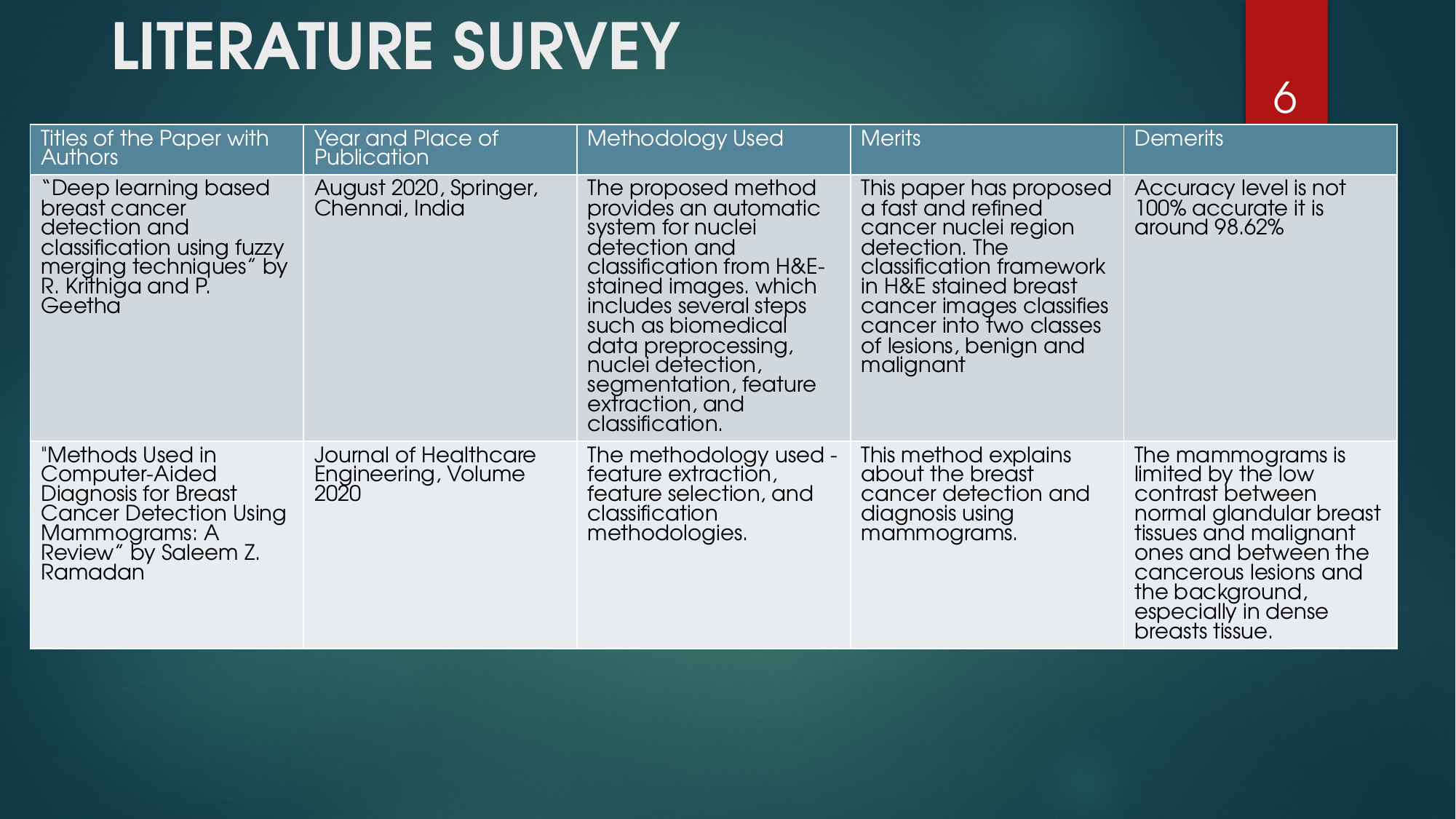

# LITERATURE SURVEY
6
| Titles of the Paper with Authors | Year and Place of Publication | Methodology Used | Merits | Demerits |
| --- | --- | --- | --- | --- |
| “Deep learning based breast cancer detection and classification using fuzzy merging techniques” by R. Krithiga and P. Geetha | August 2020, Springer, Chennai, India | The proposed method provides an automatic system for nuclei detection and classification from H&E-stained images. which includes several steps such as biomedical data preprocessing, nuclei detection, segmentation, feature extraction, and classification. | This paper has proposed a fast and refined cancer nuclei region detection. The classification framework in H&E stained breast cancer images classifies cancer into two classes of lesions, benign and malignant | Accuracy level is not 100% accurate it is around 98.62% |
| "Methods Used in Computer-Aided Diagnosis for Breast Cancer Detection Using Mammograms: A Review” by Saleem Z. Ramadan | Journal of Healthcare Engineering, Volume 2020 | The methodology used - feature extraction, feature selection, and classification methodologies. | This method explains about the breast cancer detection and diagnosis using mammograms. | The mammograms is limited by the low contrast between normal glandular breast tissues and malignant ones and between the cancerous lesions and the background, especially in dense breasts tissue. |